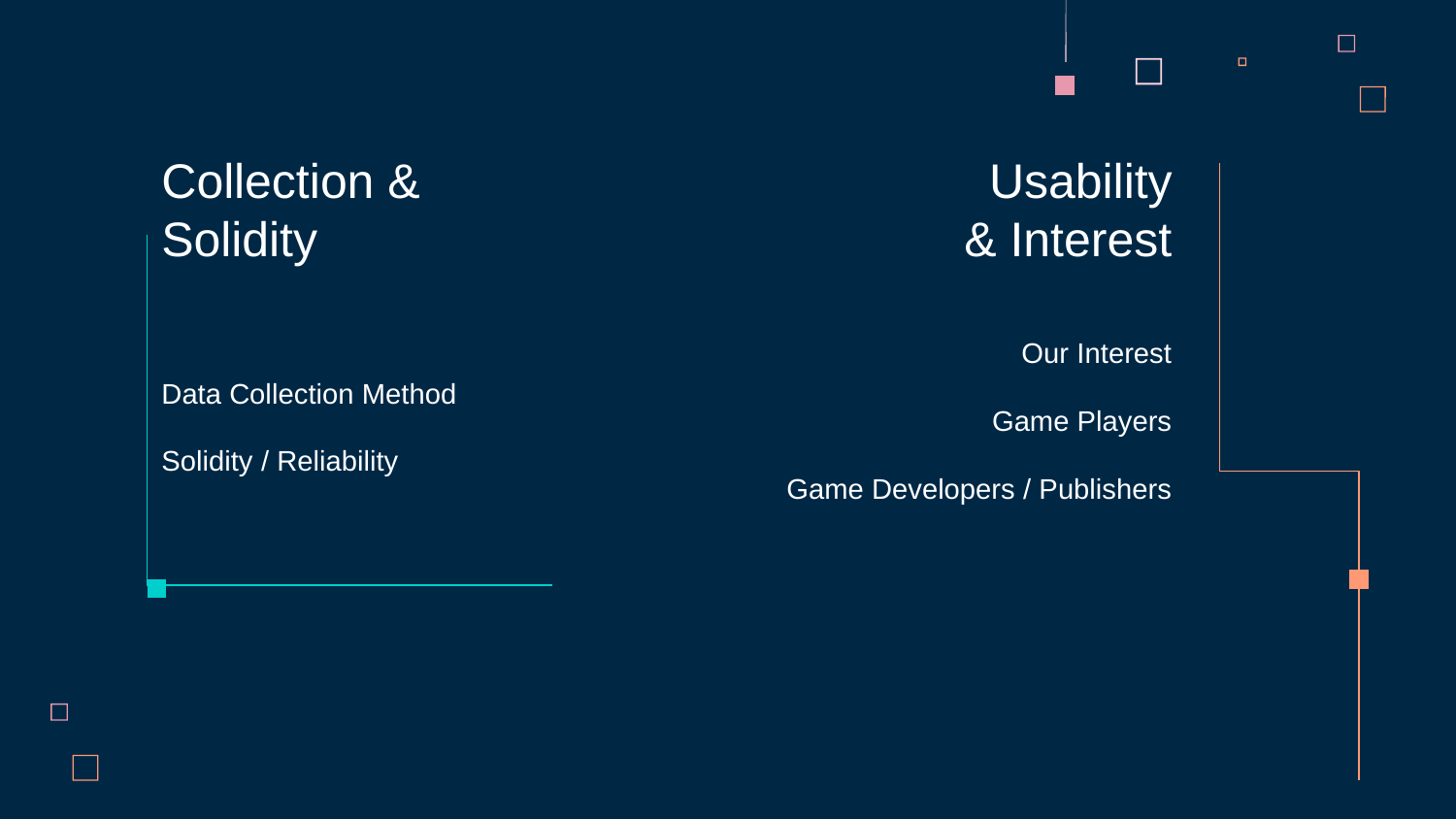

# Collection & Solidity
Usability & Interest
Our Interest

Game Players

Game Developers / Publishers

Data Collection Method

Solidity / Reliability